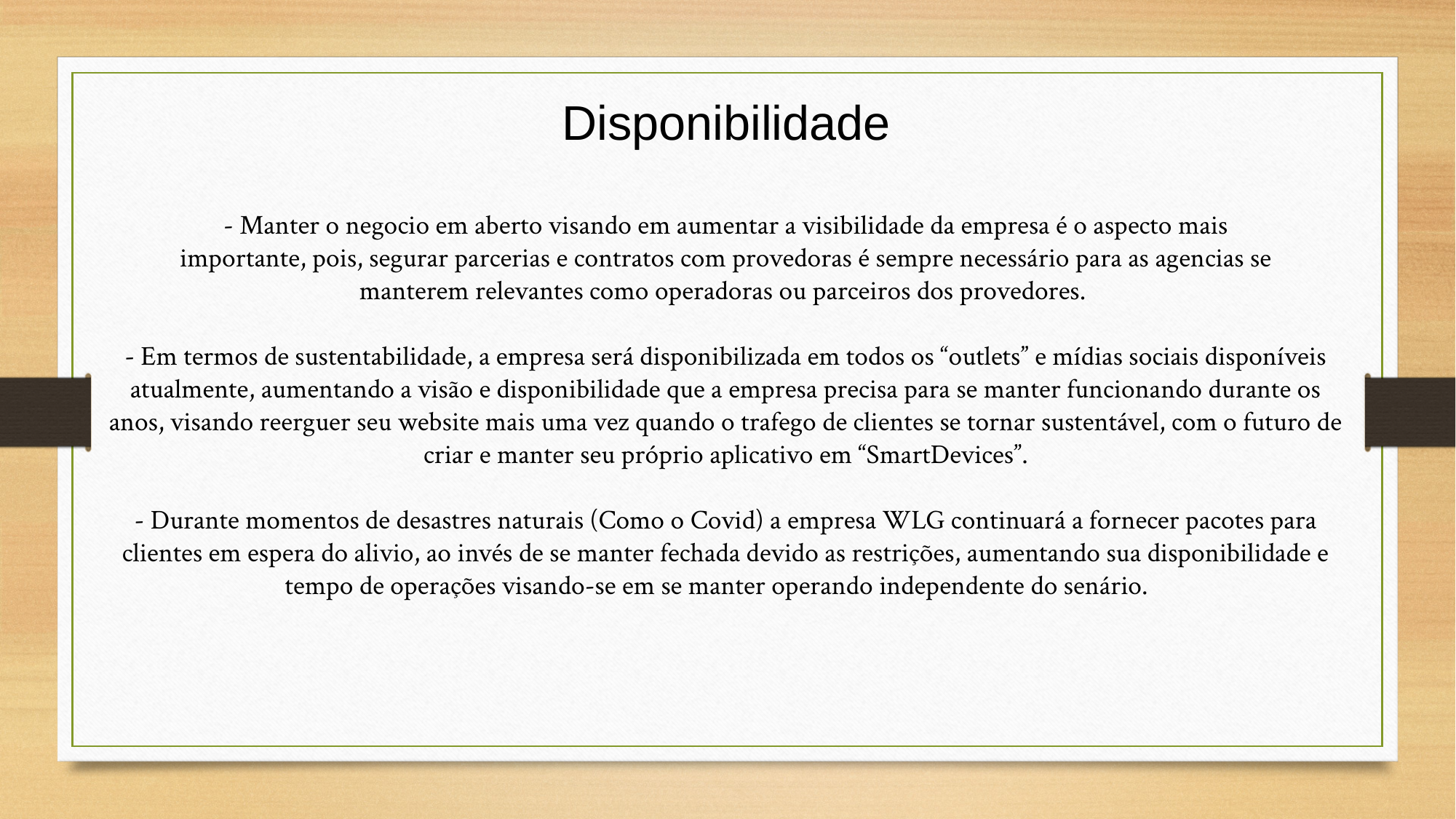

Disponibilidade
- Manter o negocio em aberto visando em aumentar a visibilidade da empresa é o aspecto mais
importante, pois, segurar parcerias e contratos com provedoras é sempre necessário para as agencias se
manterem relevantes como operadoras ou parceiros dos provedores.

- Em termos de sustentabilidade, a empresa será disponibilizada em todos os “outlets” e mídias sociais disponíveis atualmente, aumentando a visão e disponibilidade que a empresa precisa para se manter funcionando durante os anos, visando reerguer seu website mais uma vez quando o trafego de clientes se tornar sustentável, com o futuro de criar e manter seu próprio aplicativo em “SmartDevices”.

- Durante momentos de desastres naturais (Como o Covid) a empresa WLG continuará a fornecer pacotes para clientes em espera do alivio, ao invés de se manter fechada devido as restrições, aumentando sua disponibilidade e tempo de operações visando-se em se manter operando independente do senário.